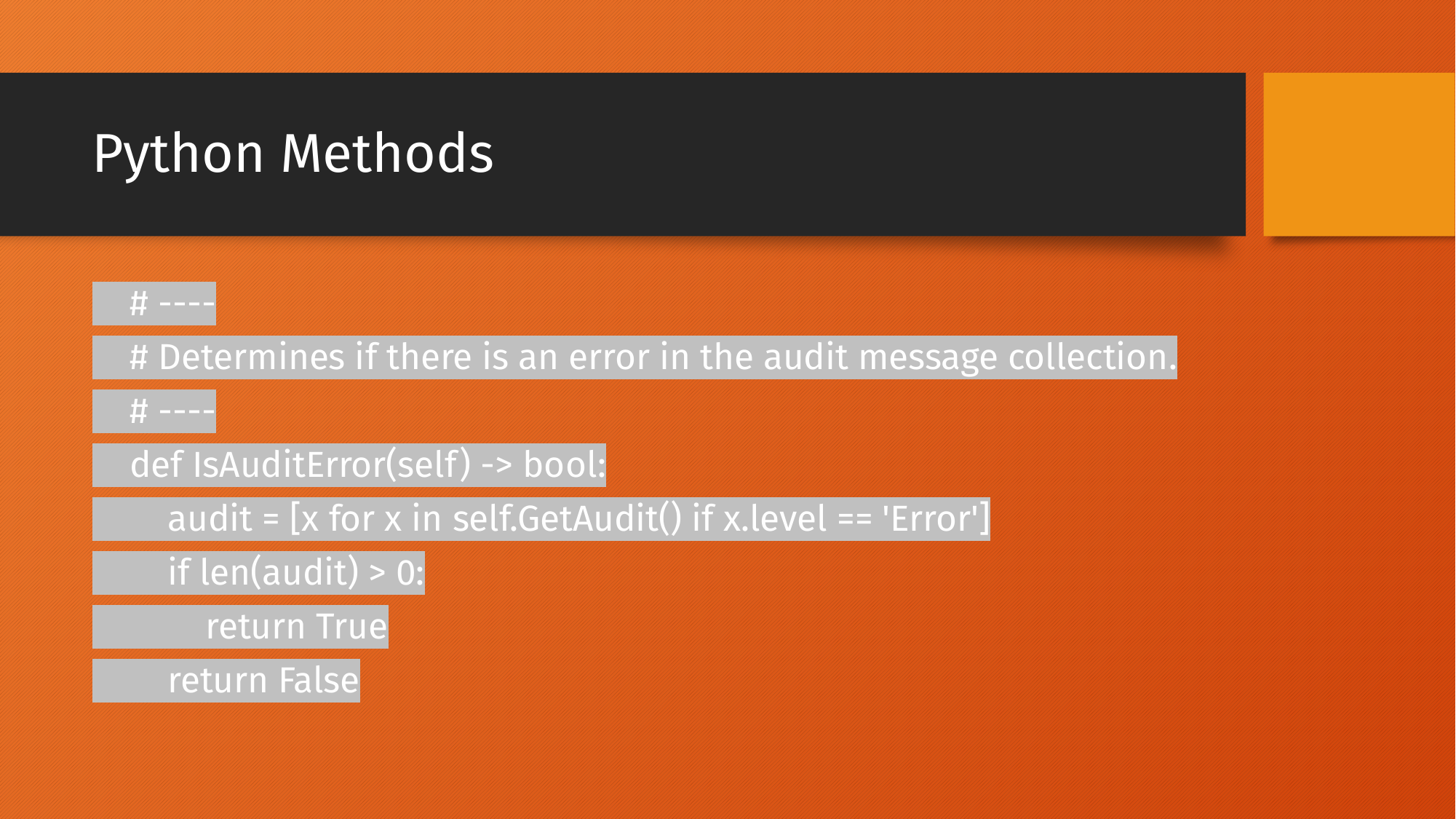

# Python Methods
    # ----
    # Determines if there is an error in the audit message collection.
    # ----
    def IsAuditError(self) -> bool:
        audit = [x for x in self.GetAudit() if x.level == 'Error']
        if len(audit) > 0:
            return True
        return False